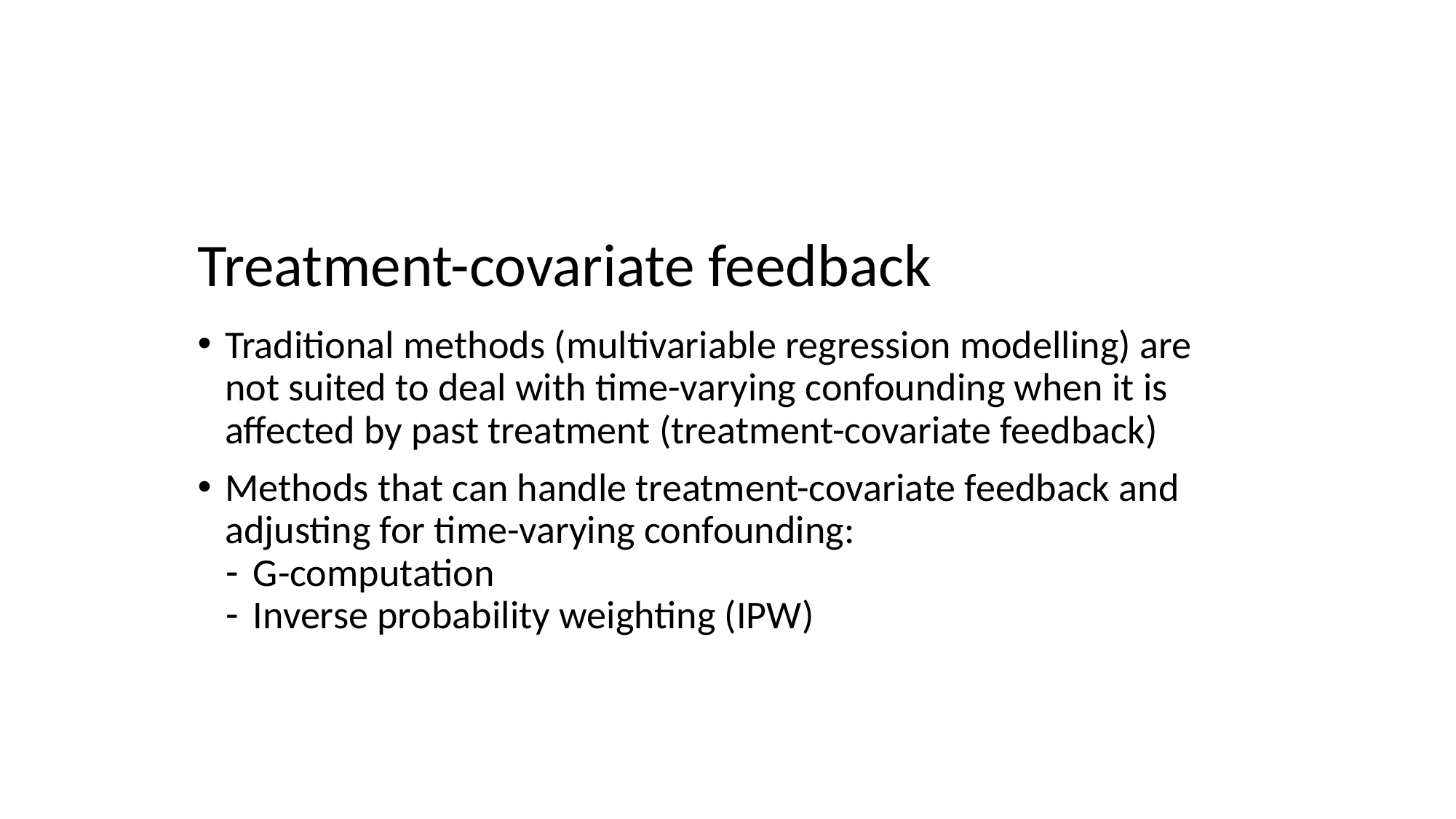

Treatment-covariate feedback
Traditional methods (multivariable regression modelling) are not suited to deal with time-varying confounding when it is affected by past treatment (treatment-covariate feedback)
Methods that can handle treatment-covariate feedback and adjusting for time-varying confounding:
G-computation
Inverse probability weighting (IPW)